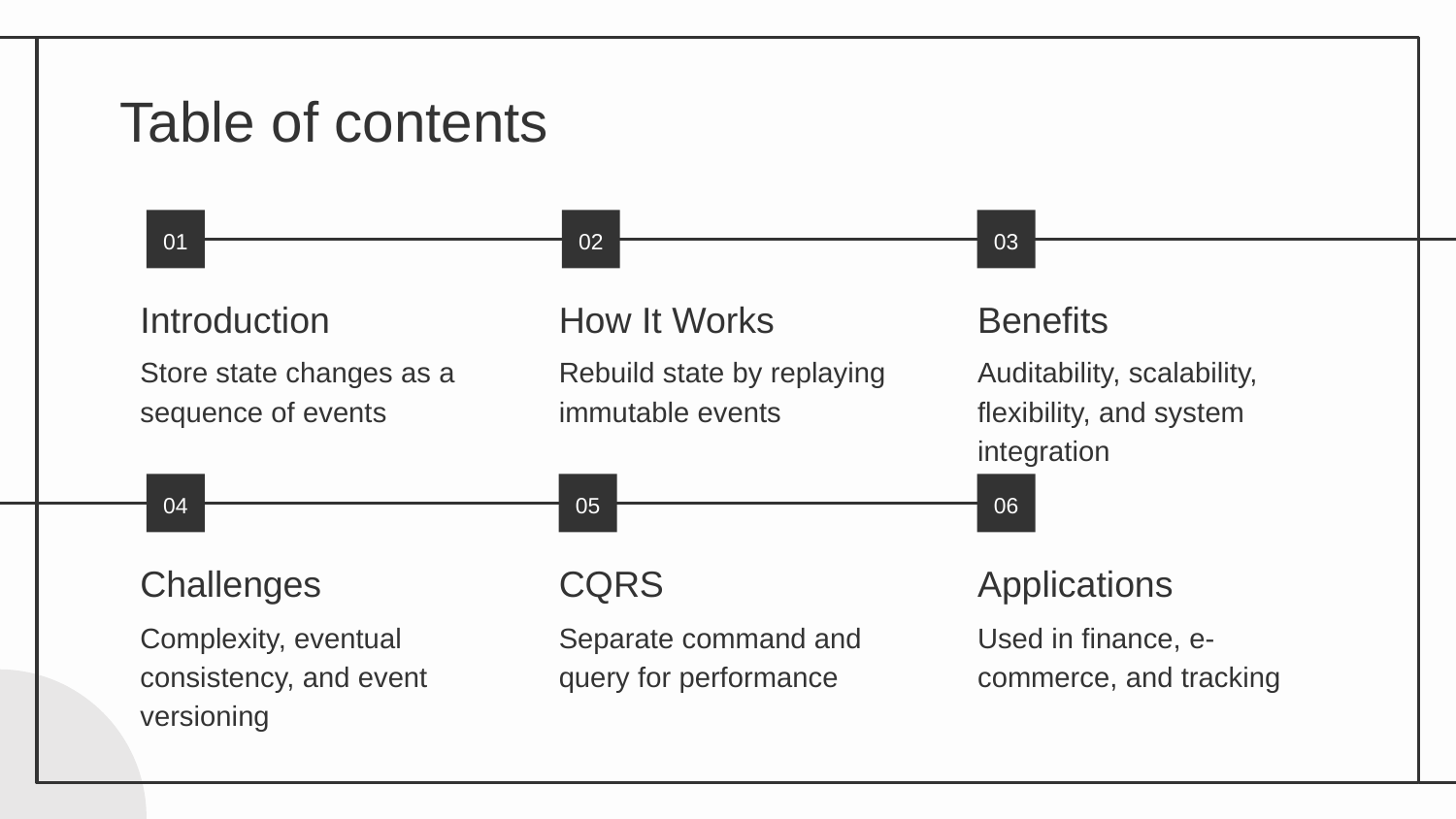

# Table of contents
01
02
03
Introduction
How It Works
Benefits
Store state changes as a sequence of events
Rebuild state by replaying immutable events
Auditability, scalability, flexibility, and system integration
04
05
06
Challenges
CQRS
Applications
Complexity, eventual consistency, and event versioning
Separate command and query for performance
Used in finance, e-commerce, and tracking